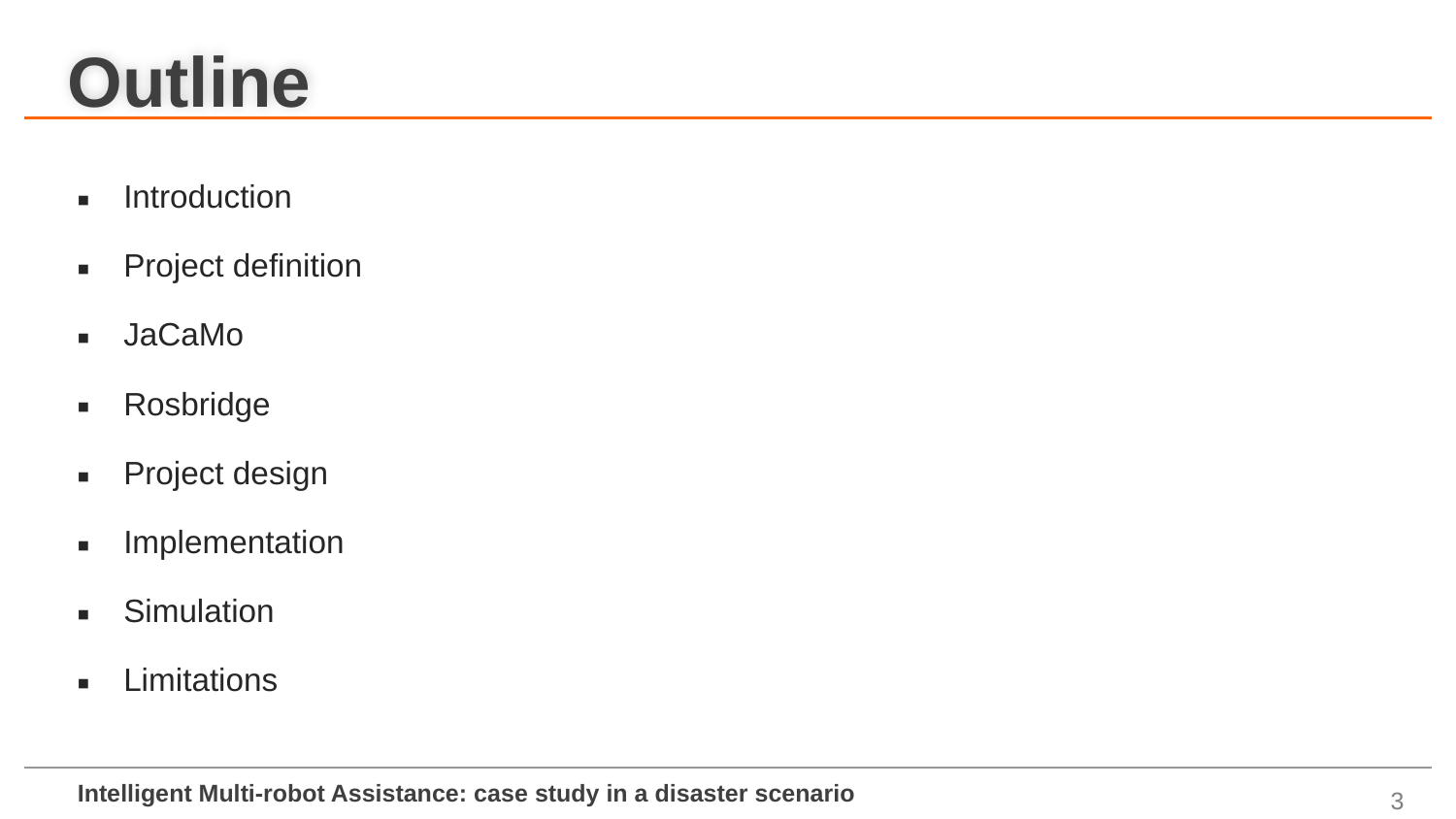

Outline
Introduction
Project definition
JaCaMo
Rosbridge
Project design
Implementation
Simulation
Limitations
3